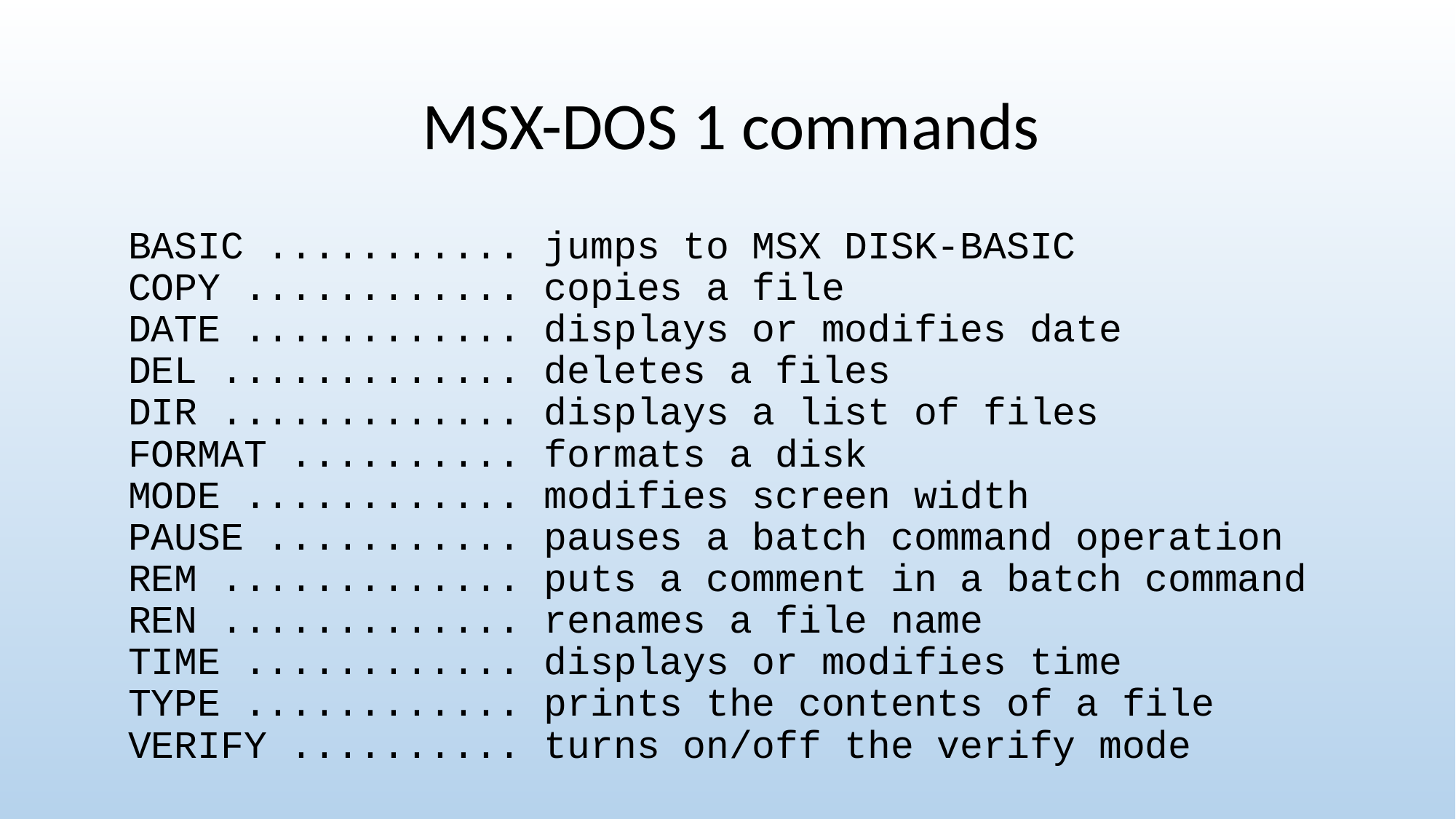

# MSX-DOS 1 commands
BASIC ........... jumps to MSX DISK-BASIC
COPY ............ copies a file
DATE ............ displays or modifies date
DEL ............. deletes a files
DIR ............. displays a list of files
FORMAT .......... formats a disk
MODE ............ modifies screen width
PAUSE ........... pauses a batch command operation
REM ............. puts a comment in a batch command
REN ............. renames a file name
TIME ............ displays or modifies time
TYPE ............ prints the contents of a file
VERIFY .......... turns on/off the verify mode